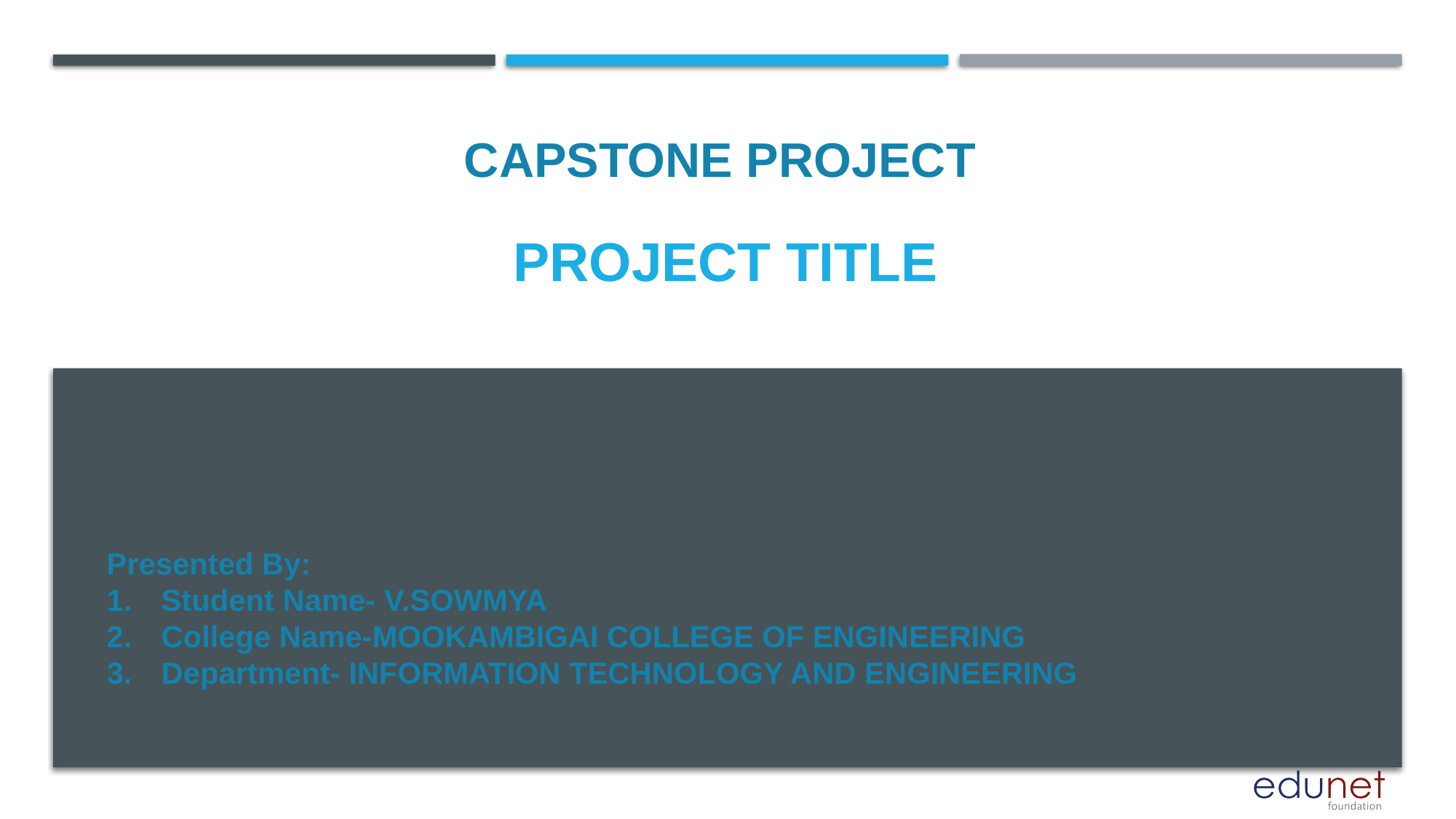

# PROJECT TITLE
CAPSTONE PROJECT
Presented By:
Student Name- V.SOWMYA
College Name-MOOKAMBIGAI COLLEGE OF ENGINEERING
Department- INFORMATION TECHNOLOGY AND ENGINEERING